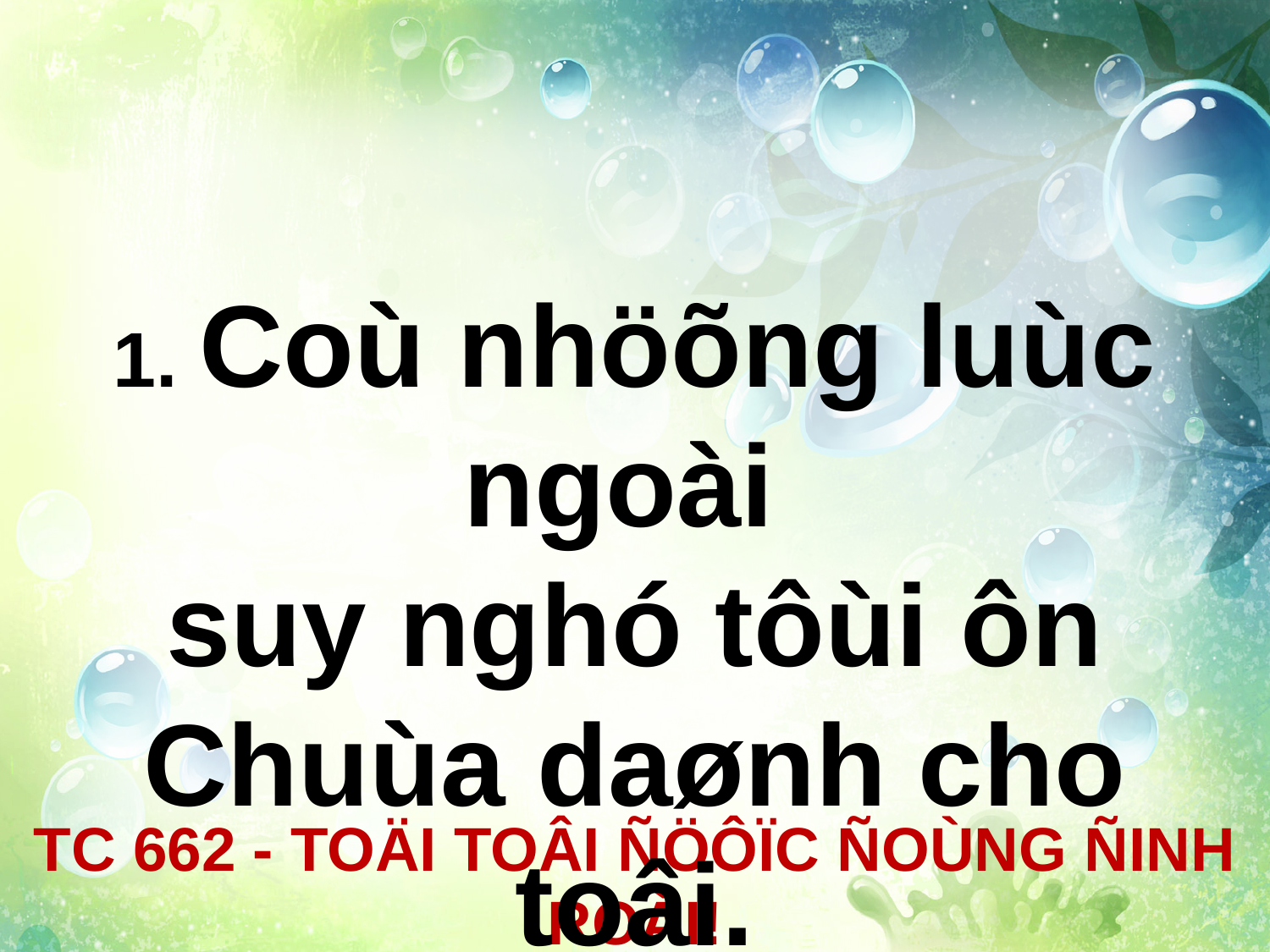

1. Coù nhöõng luùc ngoài
suy nghó tôùi ôn Chuùa daønh cho toâi.
TC 662 - TOÄI TOÂI ÑÖÔÏC ÑOÙNG ÑINH ROÀI!